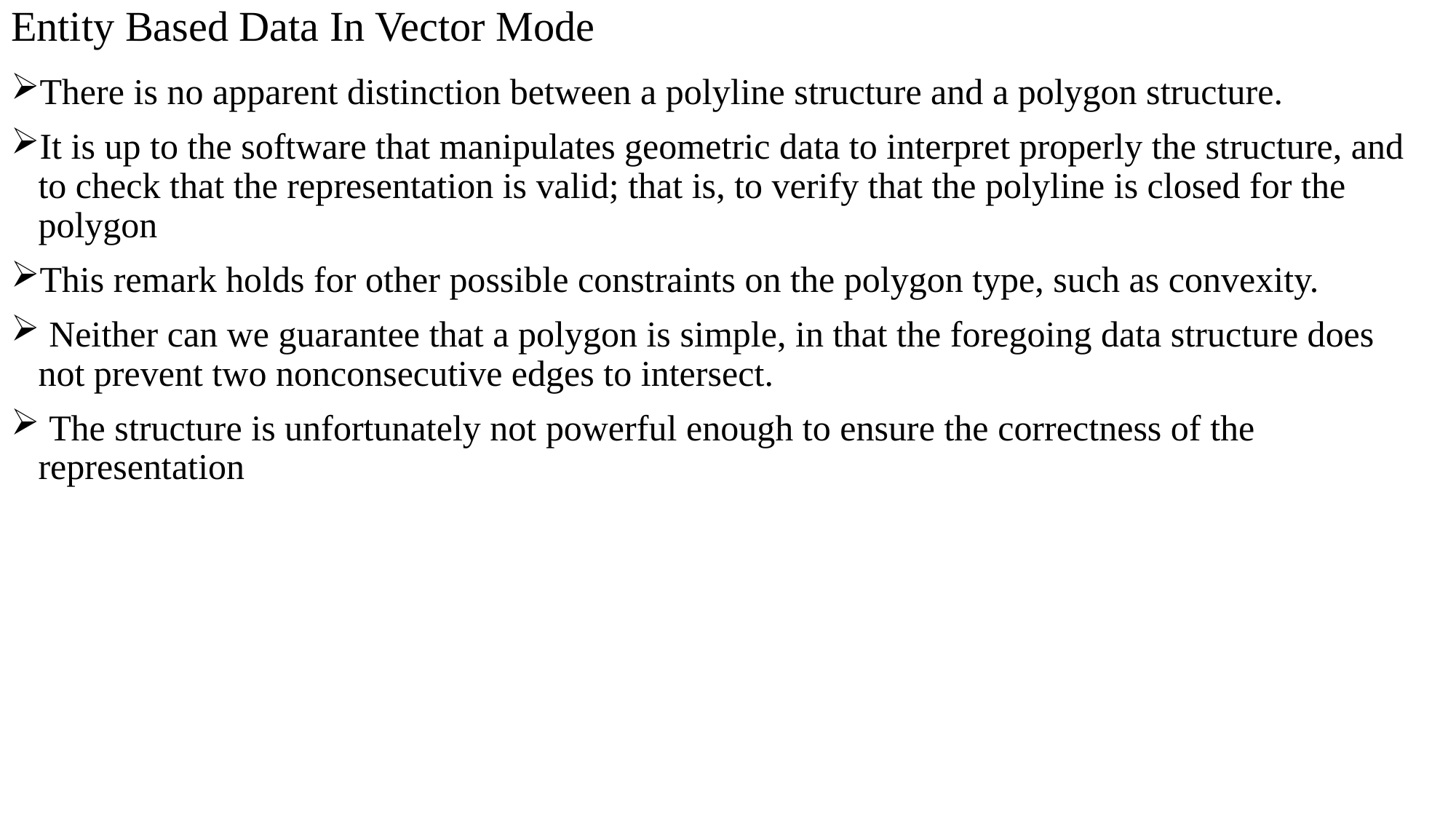

# Entity Based Data In Vector Mode
There is no apparent distinction between a polyline structure and a polygon structure.
It is up to the software that manipulates geometric data to interpret properly the structure, and to check that the representation is valid; that is, to verify that the polyline is closed for the polygon
This remark holds for other possible constraints on the polygon type, such as convexity.
 Neither can we guarantee that a polygon is simple, in that the foregoing data structure does not prevent two nonconsecutive edges to intersect.
 The structure is unfortunately not powerful enough to ensure the correctness of the representation